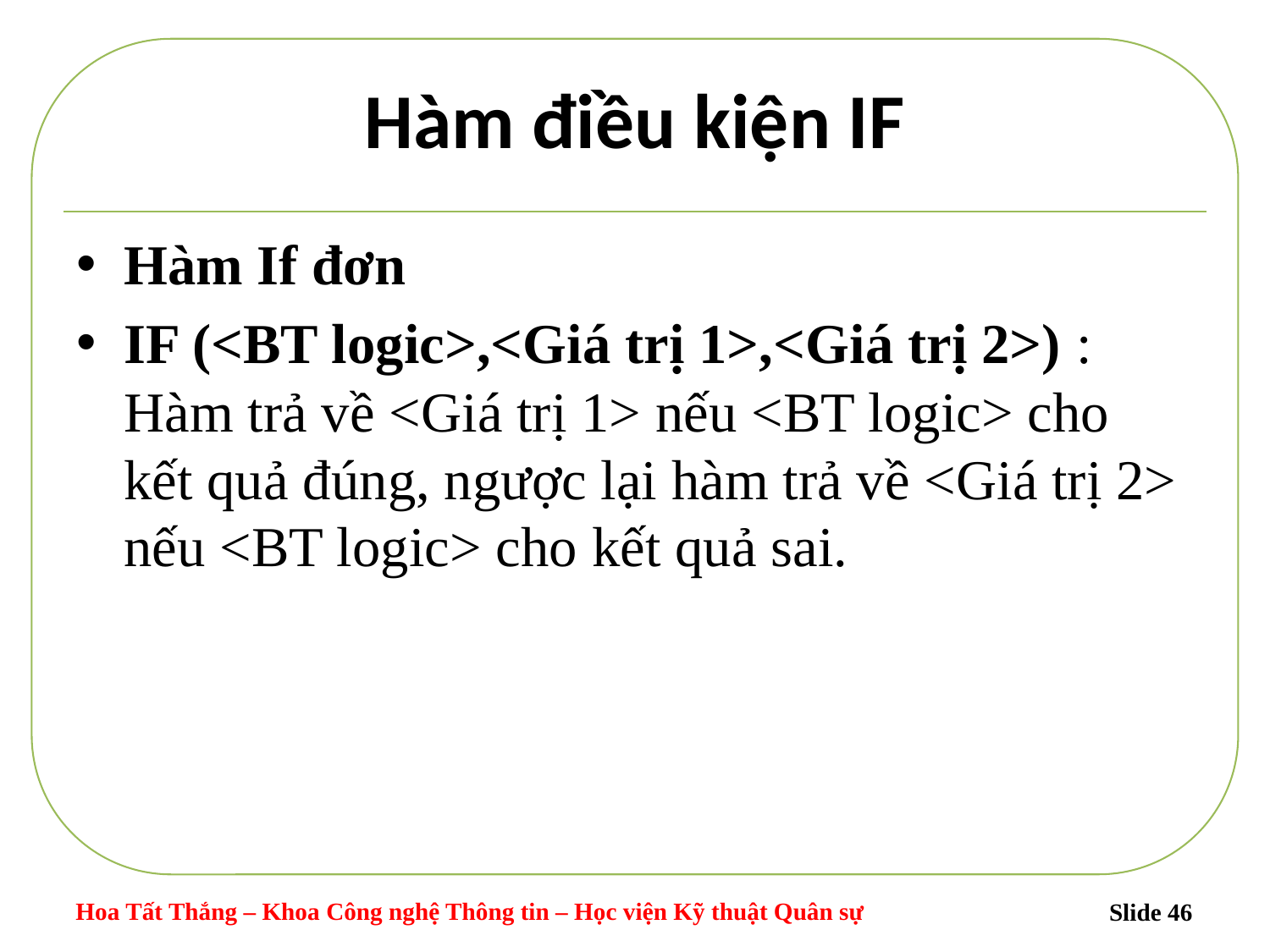

# Hàm điều kiện IF
Hàm If đơn
IF (<BT logic>,<Giá trị 1>,<Giá trị 2>) : Hàm trả về <Giá trị 1> nếu <BT logic> cho kết quả đúng, ngược lại hàm trả về <Giá trị 2> nếu <BT logic> cho kết quả sai.